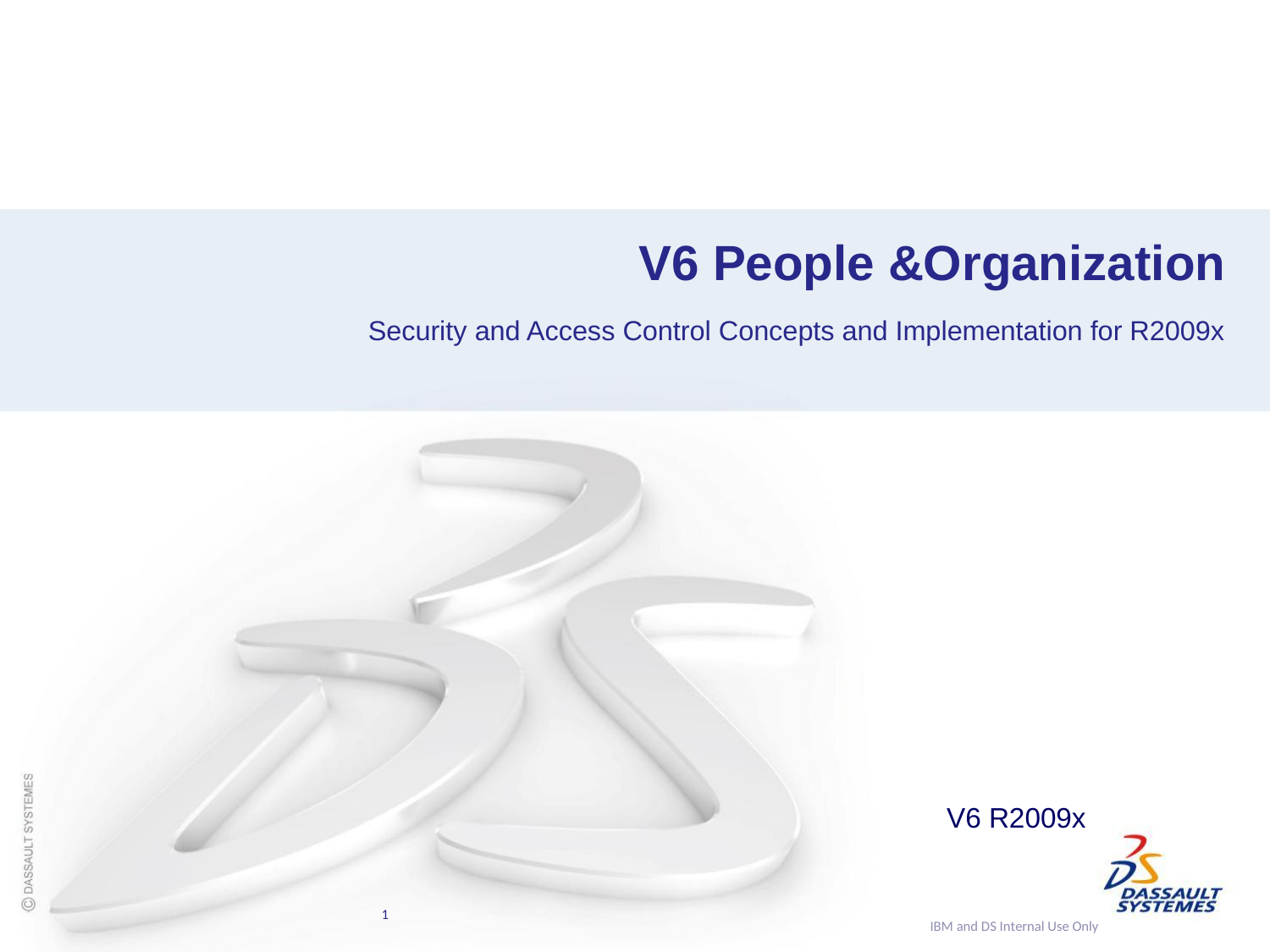

# V6 People &Organization
Security and Access Control Concepts and Implementation for R2009x